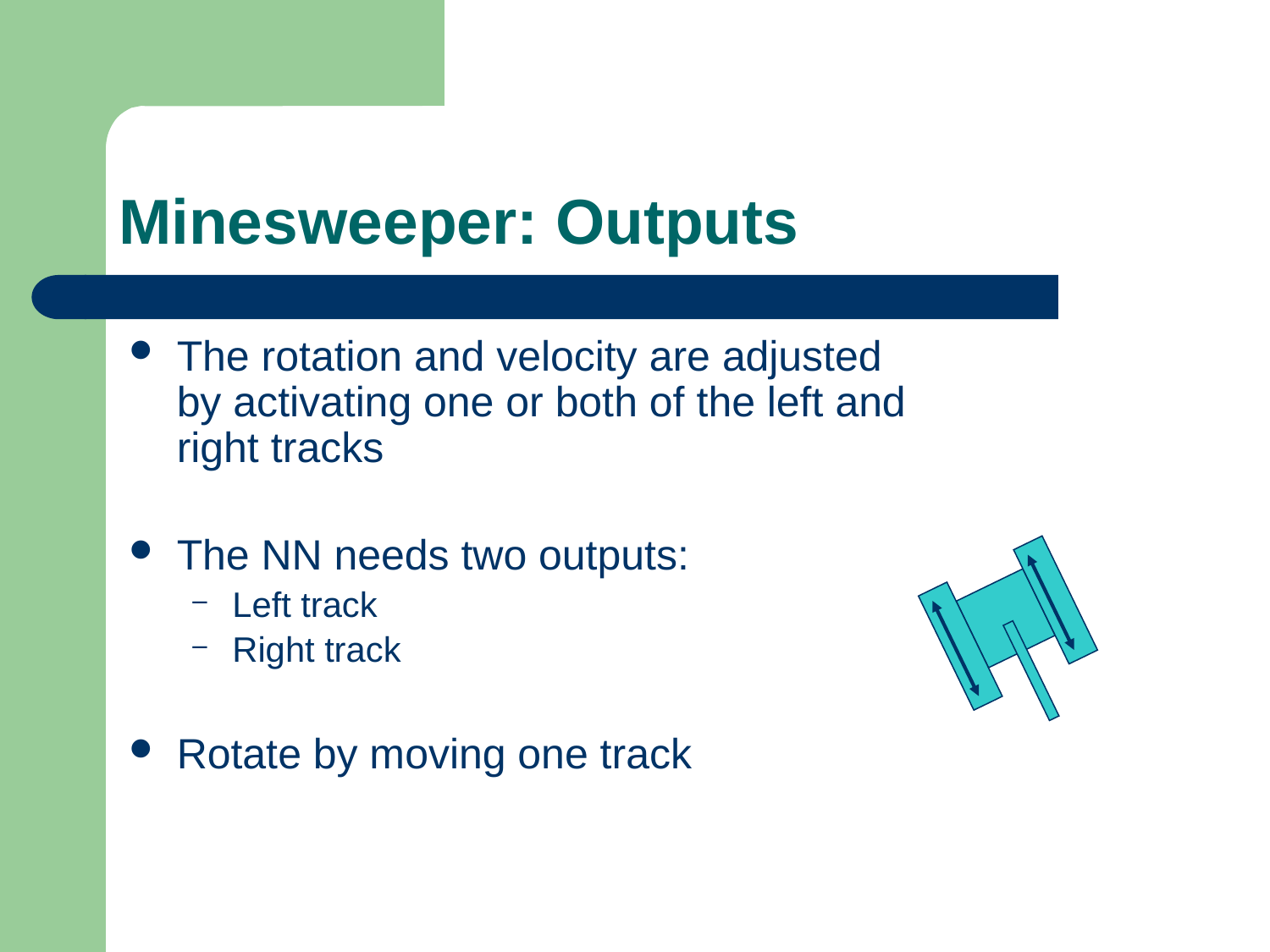

# Minesweeper: Outputs
The rotation and velocity are adjusted by activating one or both of the left and right tracks

The NN needs two outputs:
Left track
Right track

Rotate by moving one track